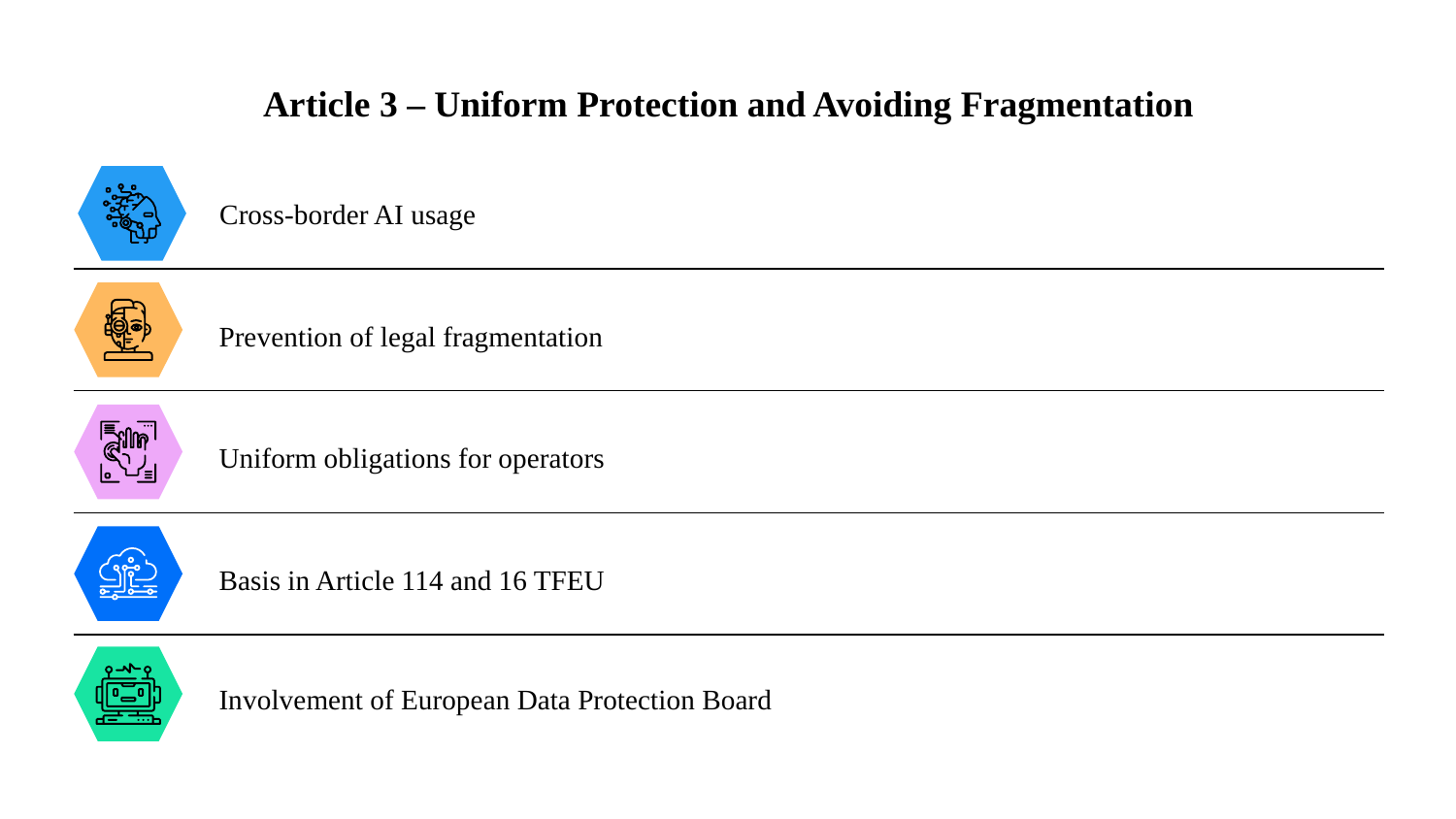

# Article 3 – Uniform Protection and Avoiding Fragmentation

Cross-border AI usage

Prevention of legal fragmentation

Uniform obligations for operators

Basis in Article 114 and 16 TFEU

Involvement of European Data Protection Board